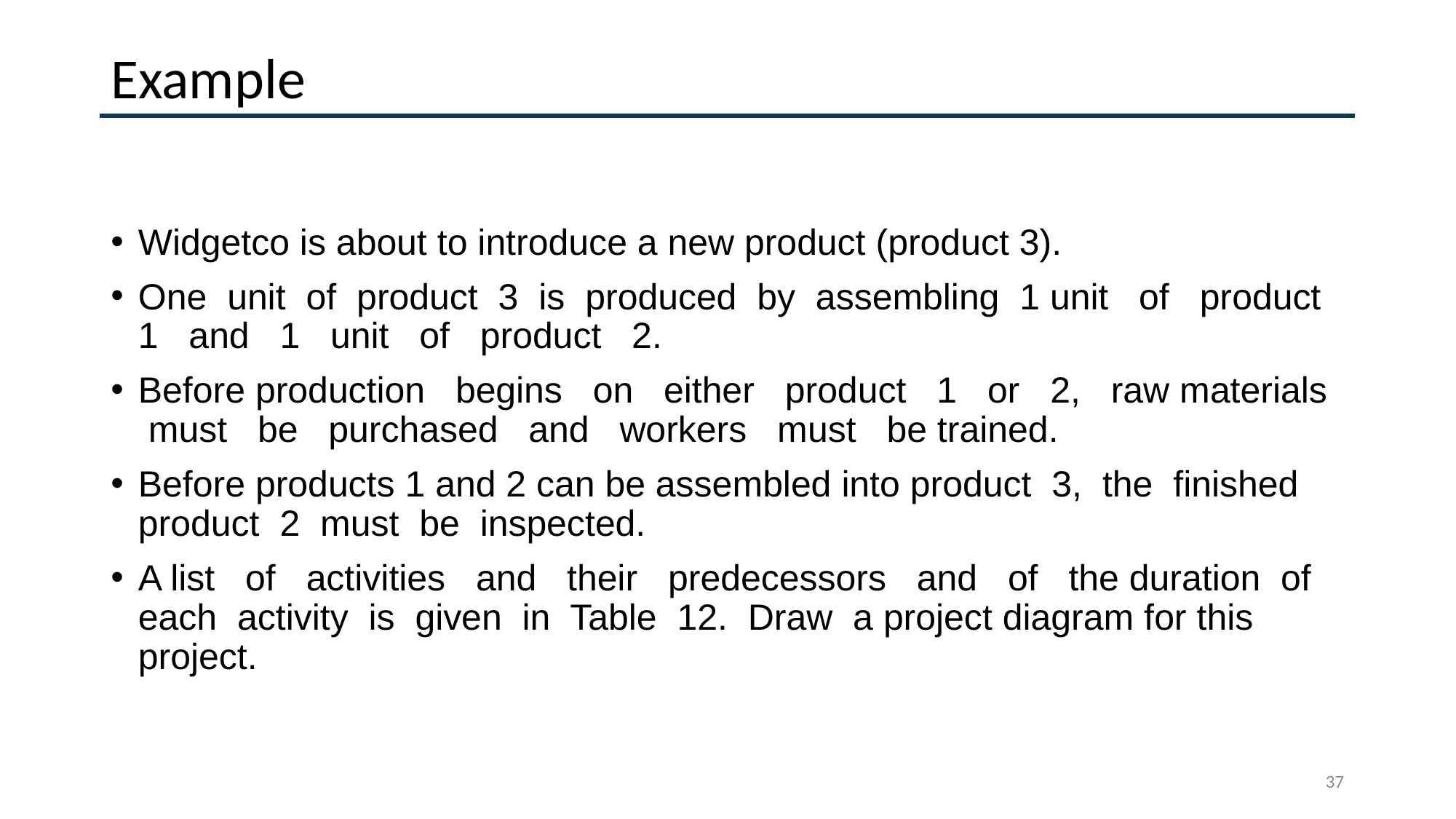

# Example
Widgetco is about to introduce a new product (product 3).
One  unit  of  product  3  is  produced  by  assembling  1 unit   of   product   1   and   1   unit   of   product   2.
Before production   begins   on   either   product   1   or   2,   raw materials   must   be   purchased   and   workers   must   be trained.
Before products 1 and 2 can be assembled into product  3,  the  finished  product  2  must  be  inspected.
A list   of   activities   and   their   predecessors   and   of   the duration  of  each  activity  is  given  in  Table  12.  Draw  a project diagram for this project.
37